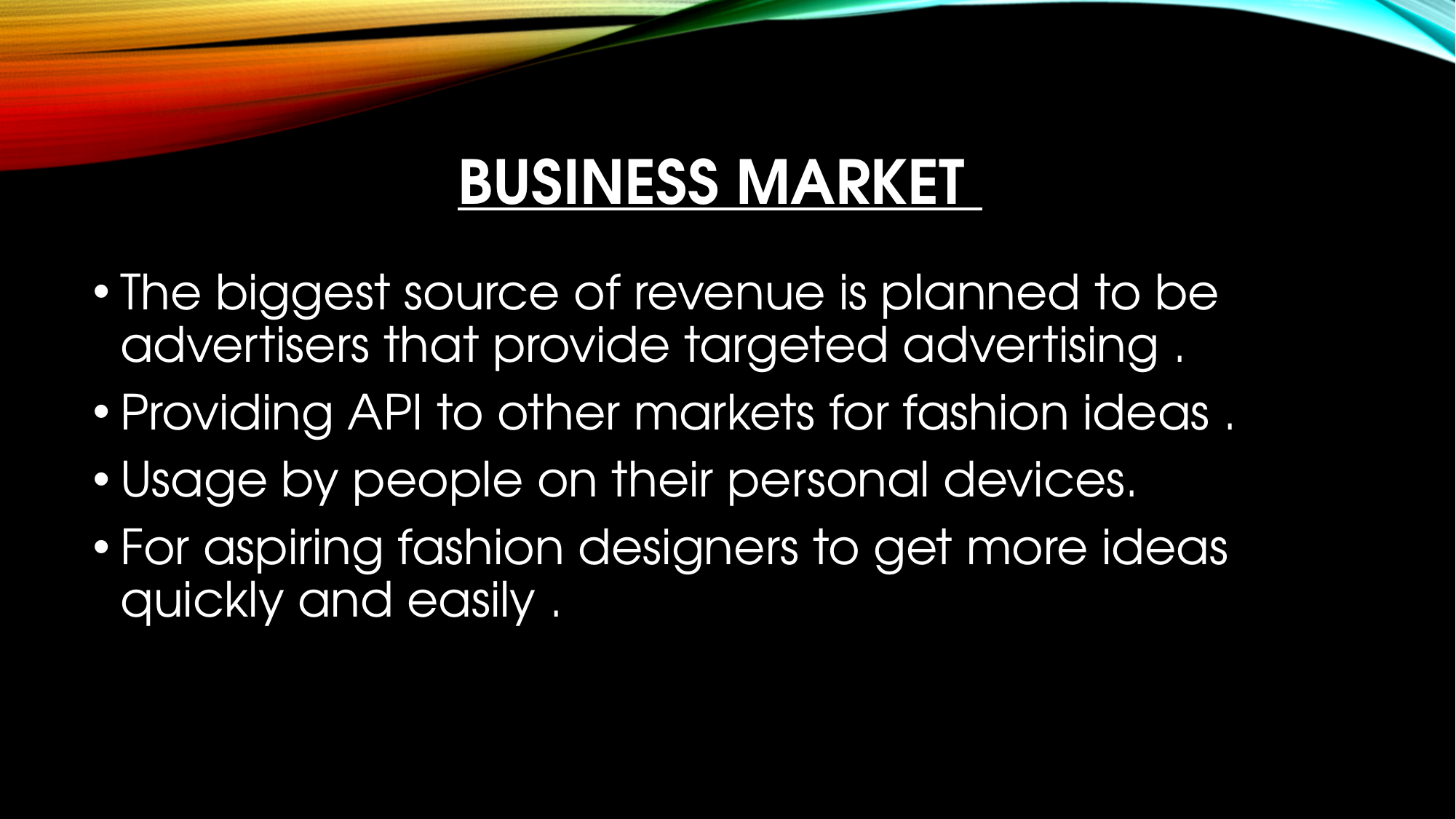

# Business Market
The biggest source of revenue is planned to be advertisers that provide targeted advertising .
Providing API to other markets for fashion ideas .
Usage by people on their personal devices.
For aspiring fashion designers to get more ideas quickly and easily .